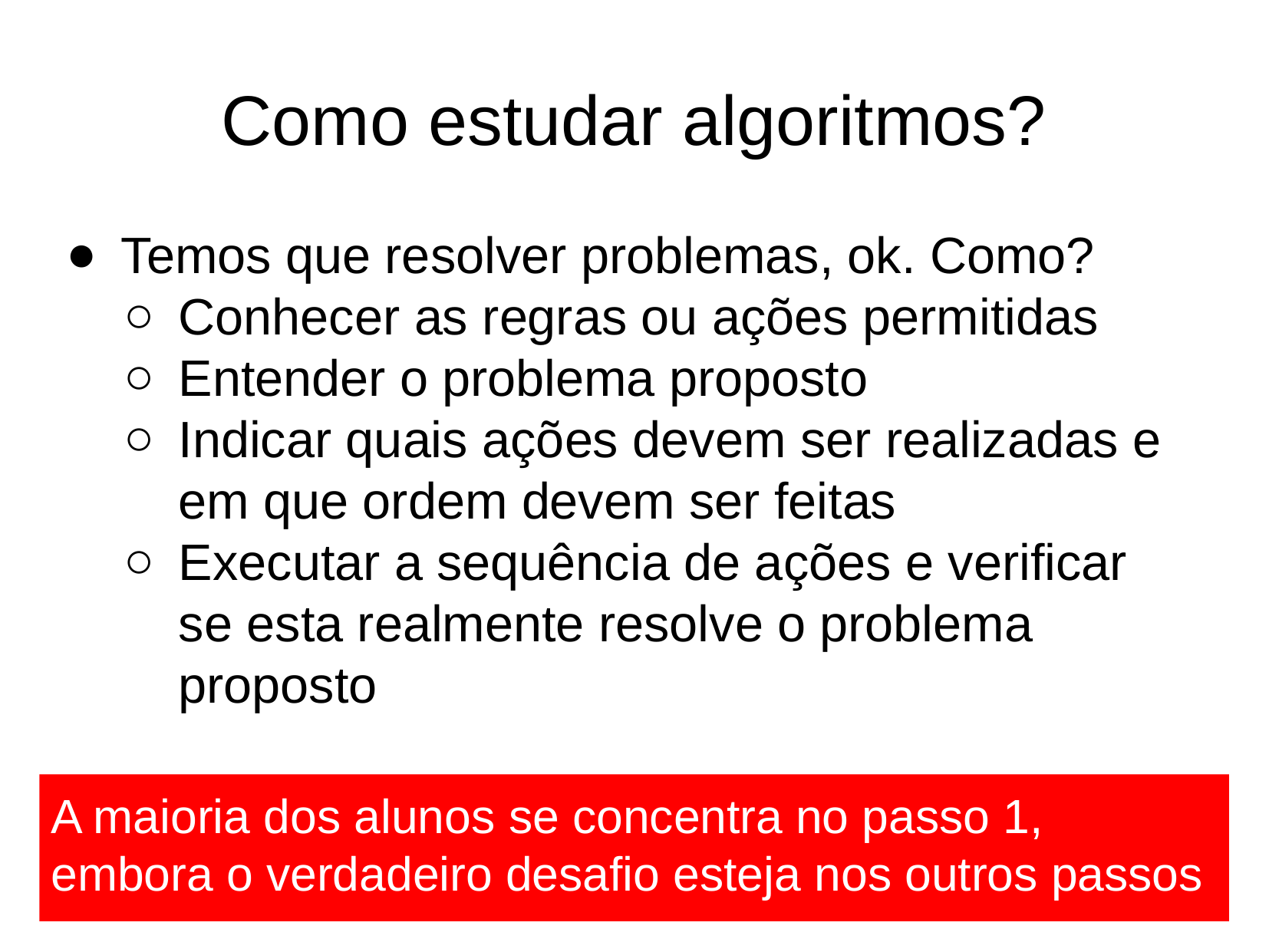

Como estudar algoritmos?
Temos que resolver problemas, ok. Como?
Conhecer as regras ou ações permitidas
Entender o problema proposto
Indicar quais ações devem ser realizadas e em que ordem devem ser feitas
Executar a sequência de ações e verificar se esta realmente resolve o problema proposto

A maioria dos alunos se concentra no passo 1, embora o verdadeiro desafio esteja nos outros passos